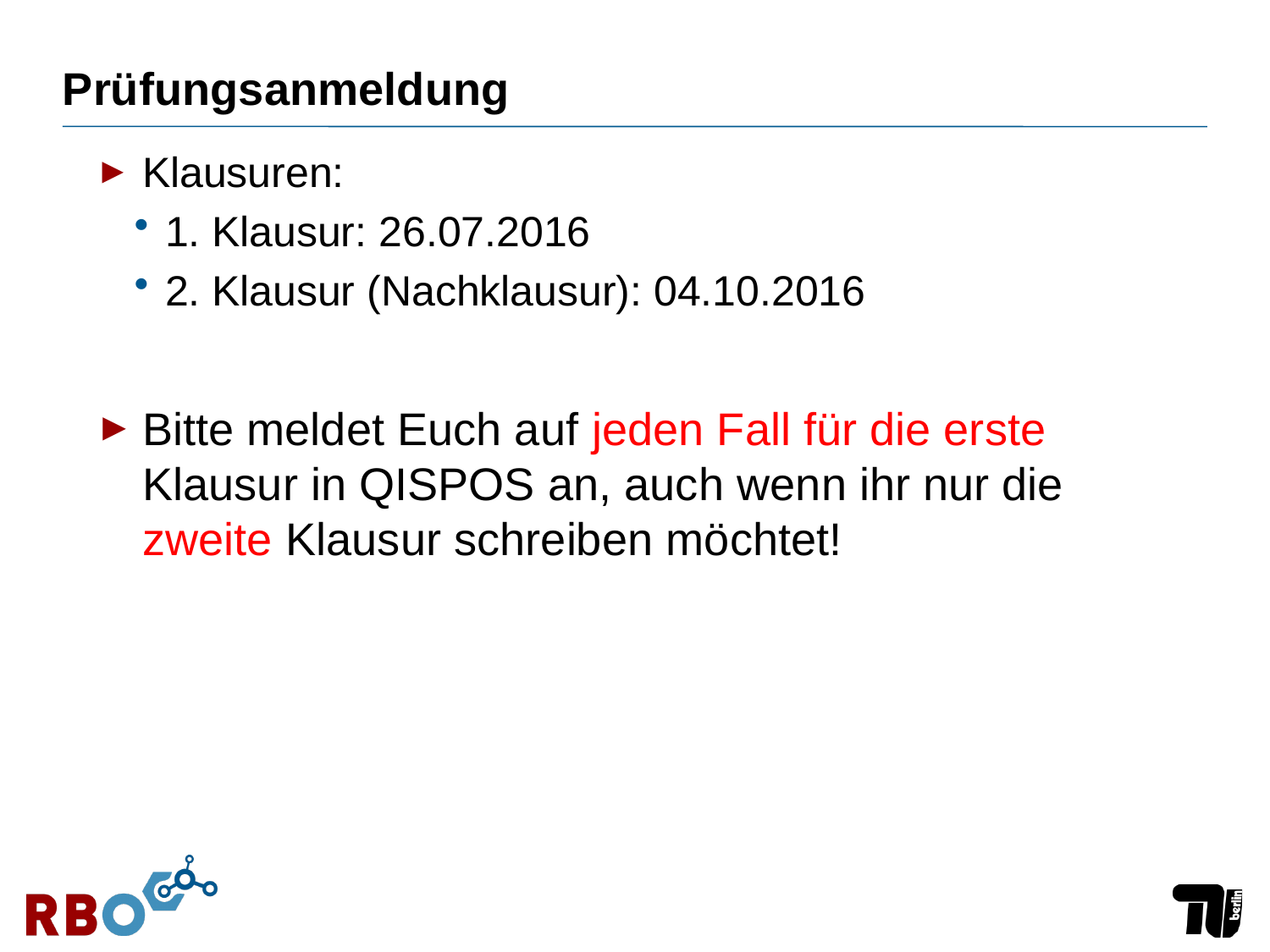

# Prüfungsanmeldung
Klausuren:
1. Klausur: 26.07.2016
2. Klausur (Nachklausur): 04.10.2016

Bitte meldet Euch auf jeden Fall für die erste Klausur in QISPOS an, auch wenn ihr nur die zweite Klausur schreiben möchtet!